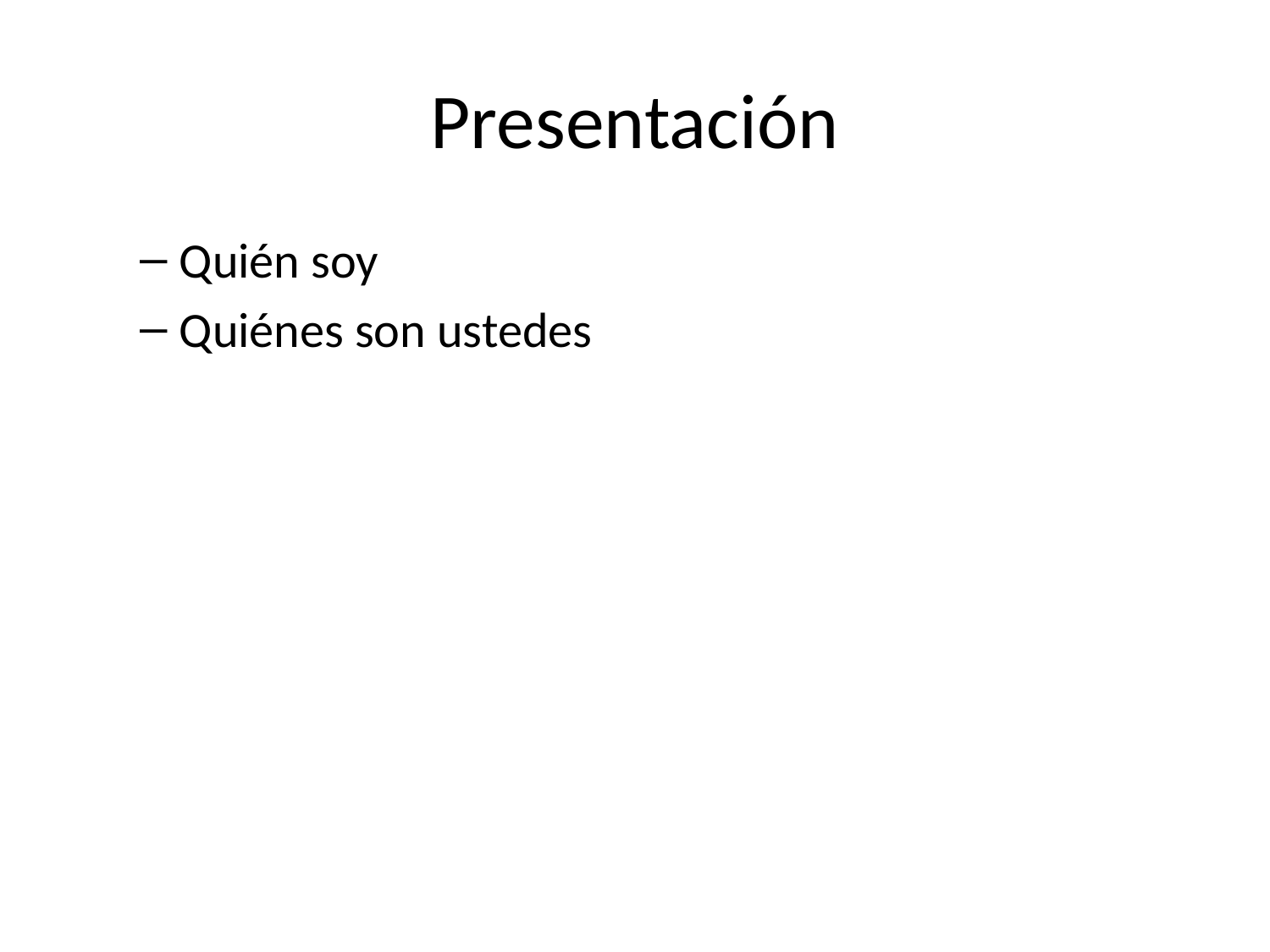

# Presentación
Quién soy
Quiénes son ustedes